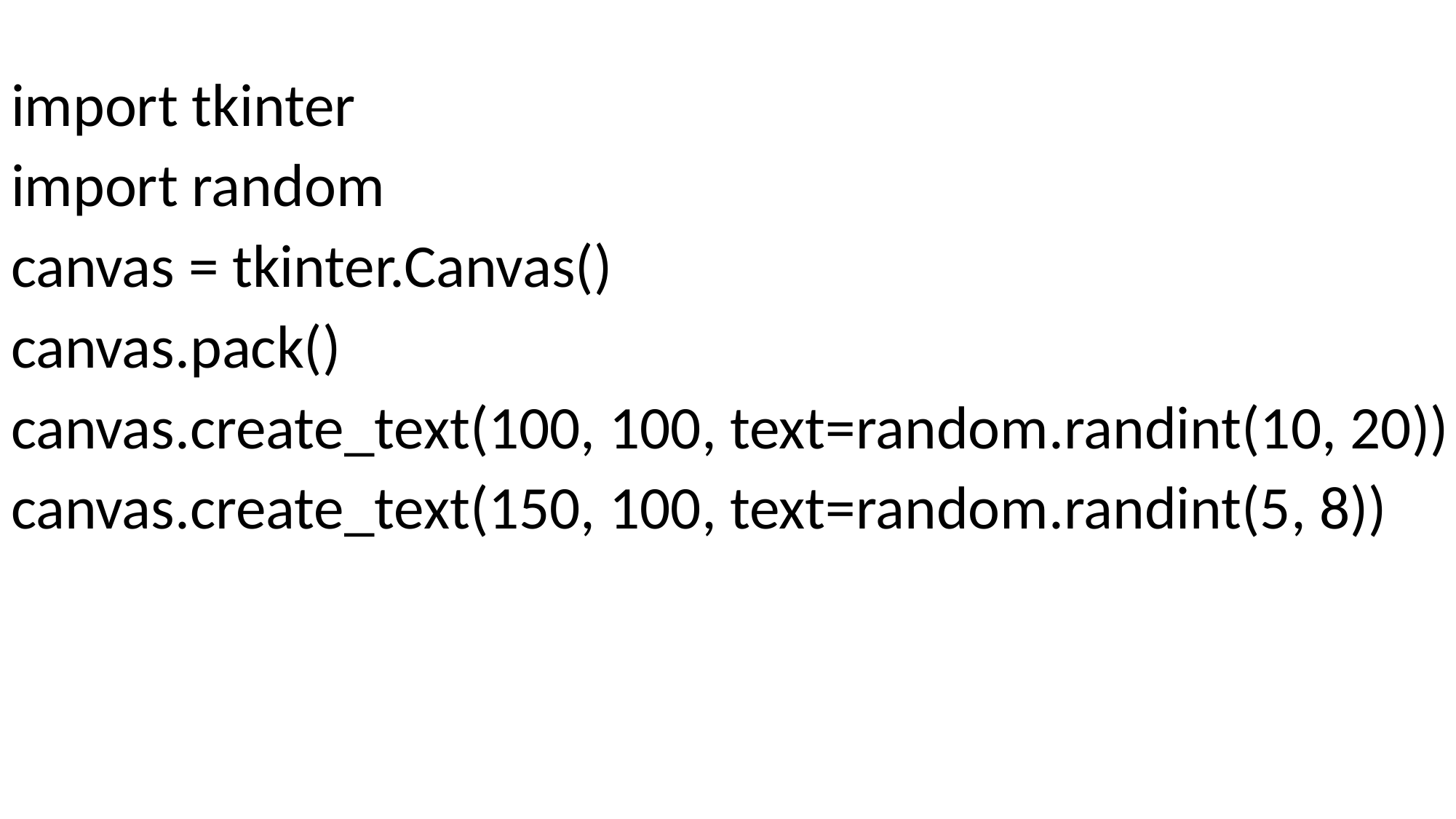

import tkinter
import random
canvas = tkinter.Canvas()
canvas.pack()
canvas.create_text(100, 100, text=random.randint(10, 20))
canvas.create_text(150, 100, text=random.randint(5, 8))